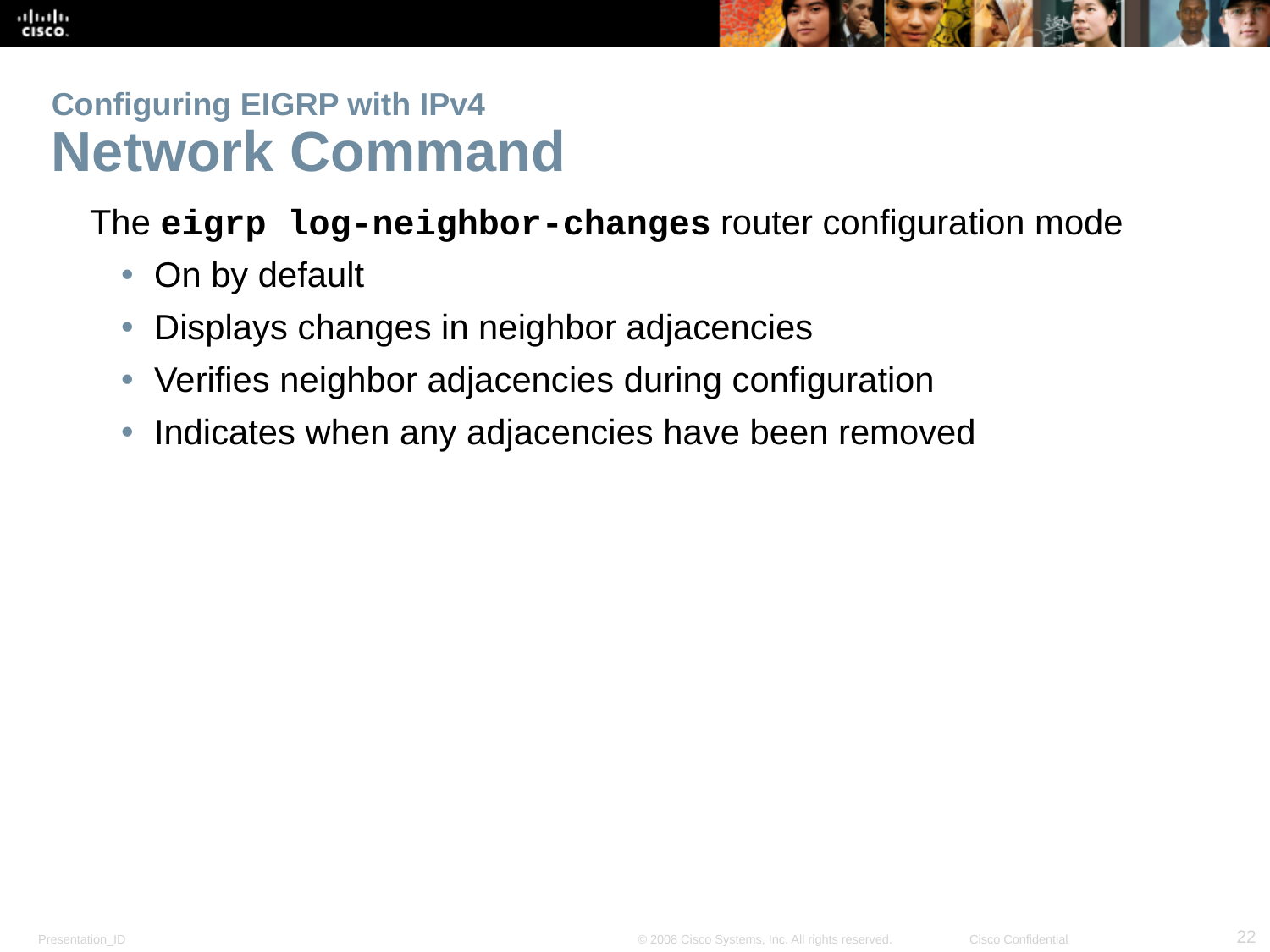

# Configuring EIGRP with IPv4 Network Command
The eigrp log-neighbor-changes router configuration mode
On by default
Displays changes in neighbor adjacencies
Verifies neighbor adjacencies during configuration
Indicates when any adjacencies have been removed